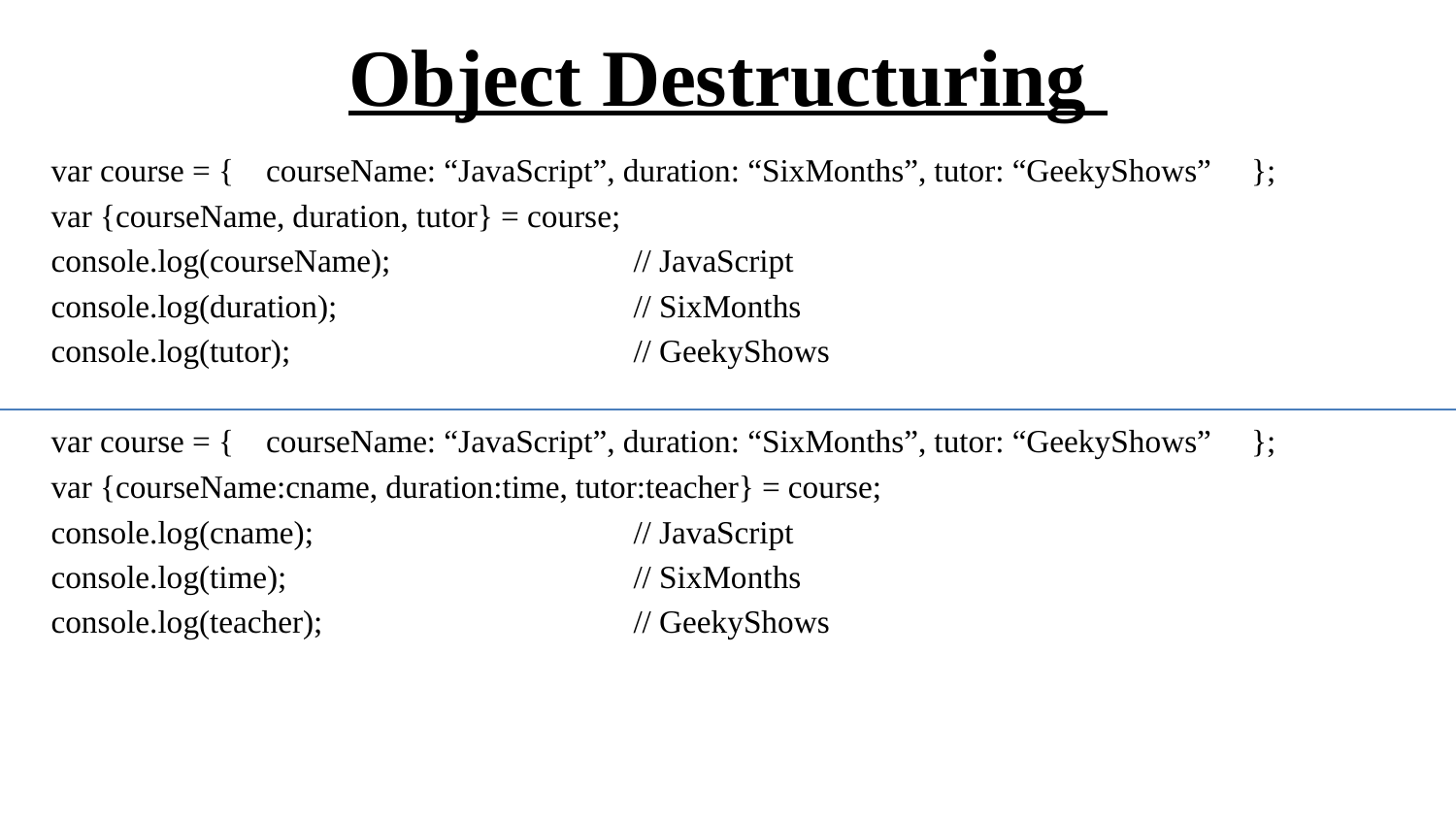

# Object Destructuring
var course = {    courseName: “JavaScript”, duration: “SixMonths”, tutor: “GeekyShows”     };
var {courseName, duration, tutor} = course;
console.log(courseName);		// JavaScript
console.log(duration);			// SixMonths
console.log(tutor);			// GeekyShows

var course = {    courseName: “JavaScript”, duration: “SixMonths”, tutor: “GeekyShows”     };
var {courseName:cname, duration:time, tutor:teacher} = course;
console.log(cname);			// JavaScript
console.log(time);			// SixMonths
console.log(teacher);			// GeekyShows